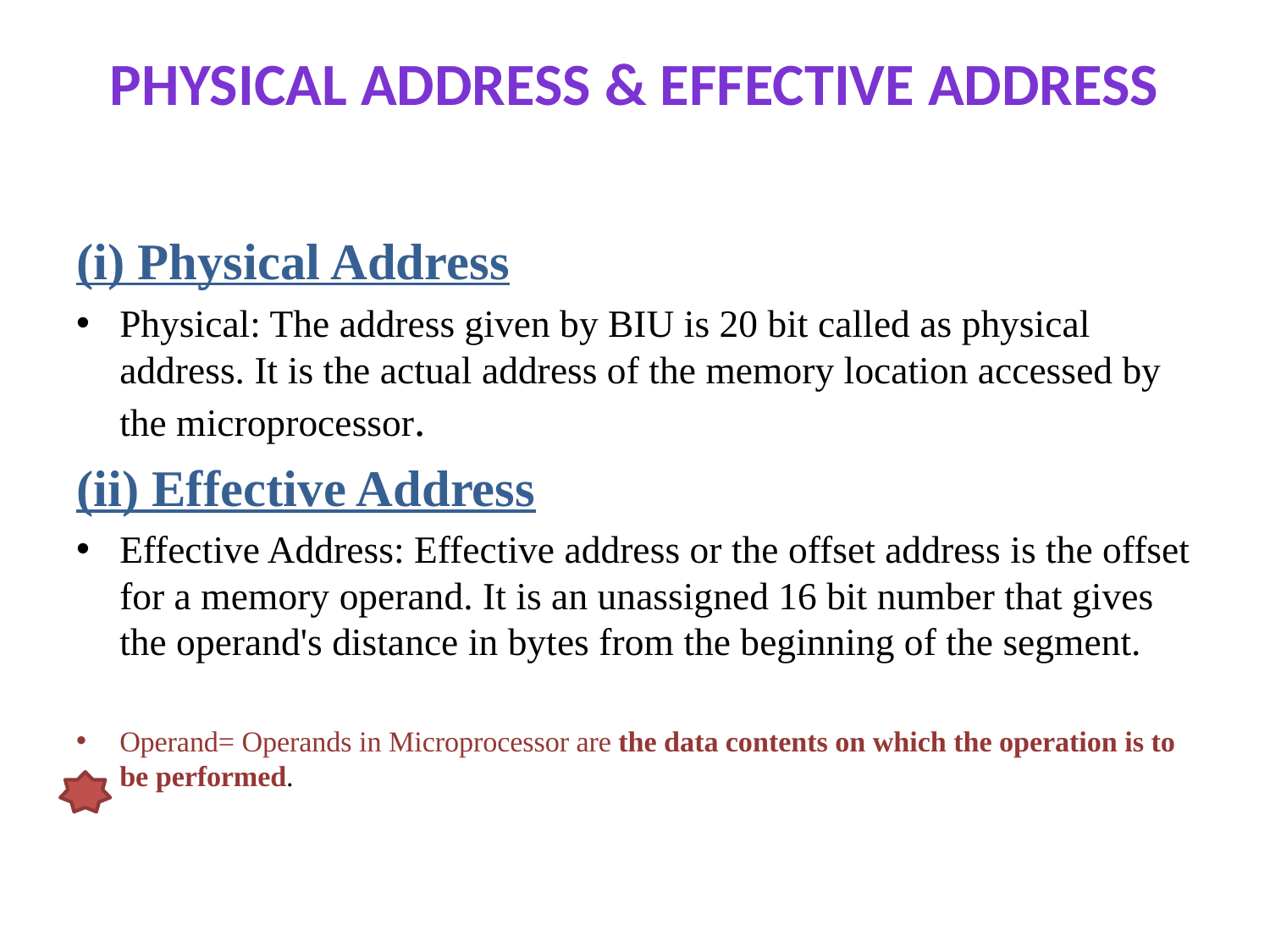

# Physical Address & Effective Address
(i) Physical Address
Physical: The address given by BIU is 20 bit called as physical address. It is the actual address of the memory location accessed by the microprocessor.
(ii) Effective Address
Effective Address: Effective address or the offset address is the offset for a memory operand. It is an unassigned 16 bit number that gives the operand's distance in bytes from the beginning of the segment.

Operand= Operands in Microprocessor are the data contents on which the operation is to be performed.